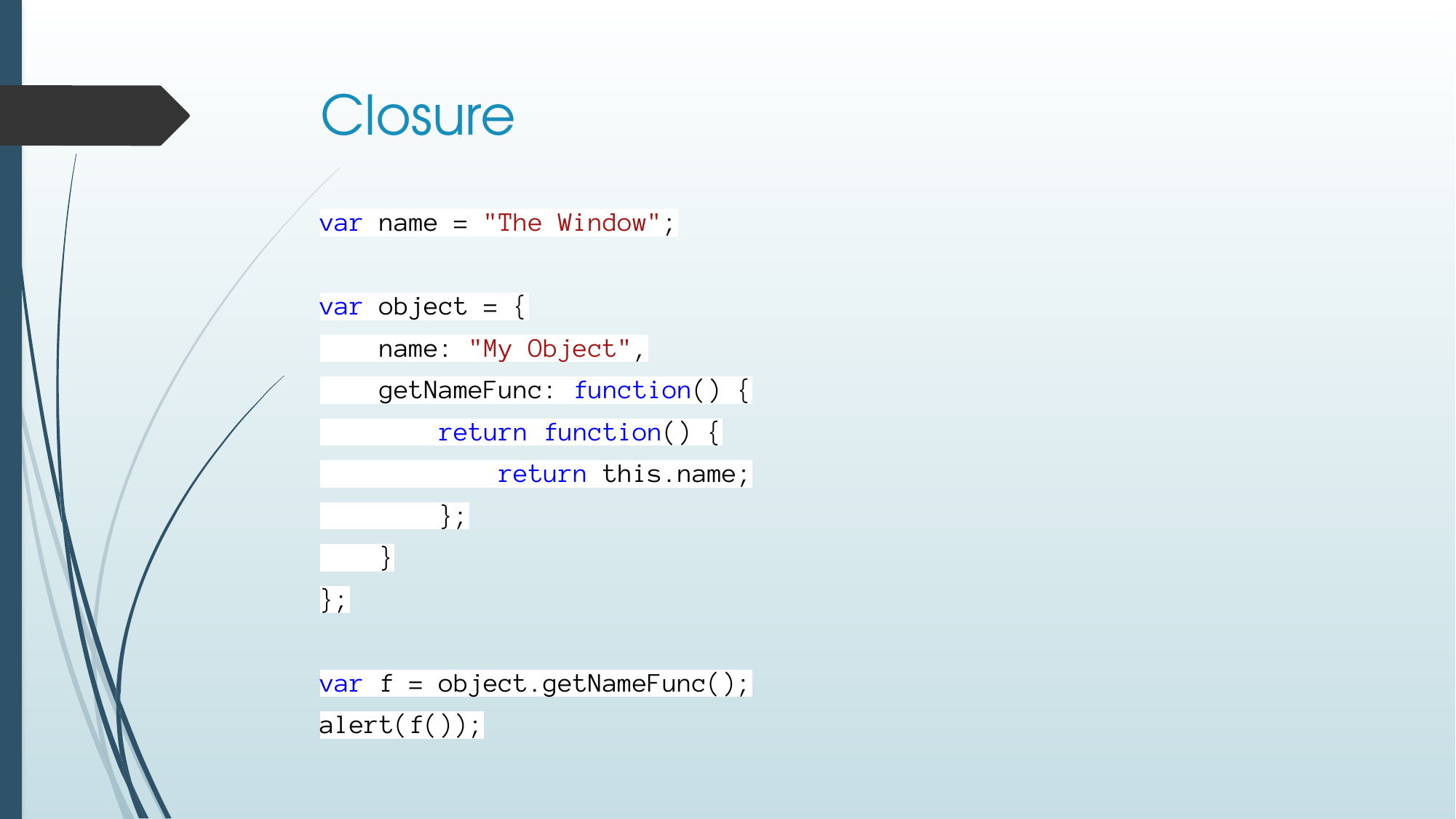

# Closure
var name = "The Window";

var object = {
    name: "My Object",
    getNameFunc: function() {
        return function() {
            return this.name;
        };
    }
};

var f = object.getNameFunc();
alert(f());